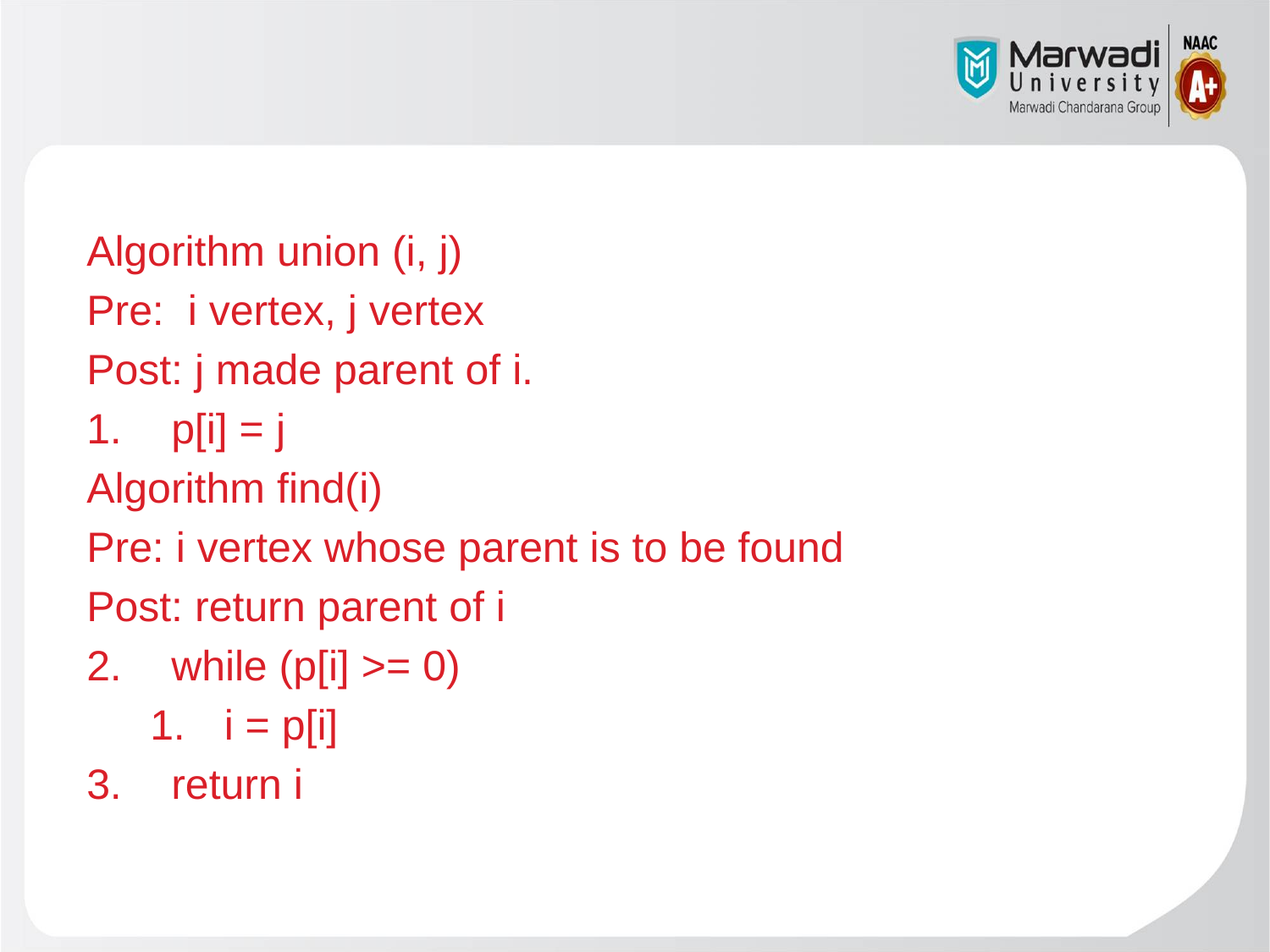

Algorithm union (i, j)
Pre:  i vertex, j vertex
Post: j made parent of i.
p[i] = j
Algorithm find(i)
Pre: i vertex whose parent is to be found
Post: return parent of i
while (p[i] >= 0)
i = p[i]
return i